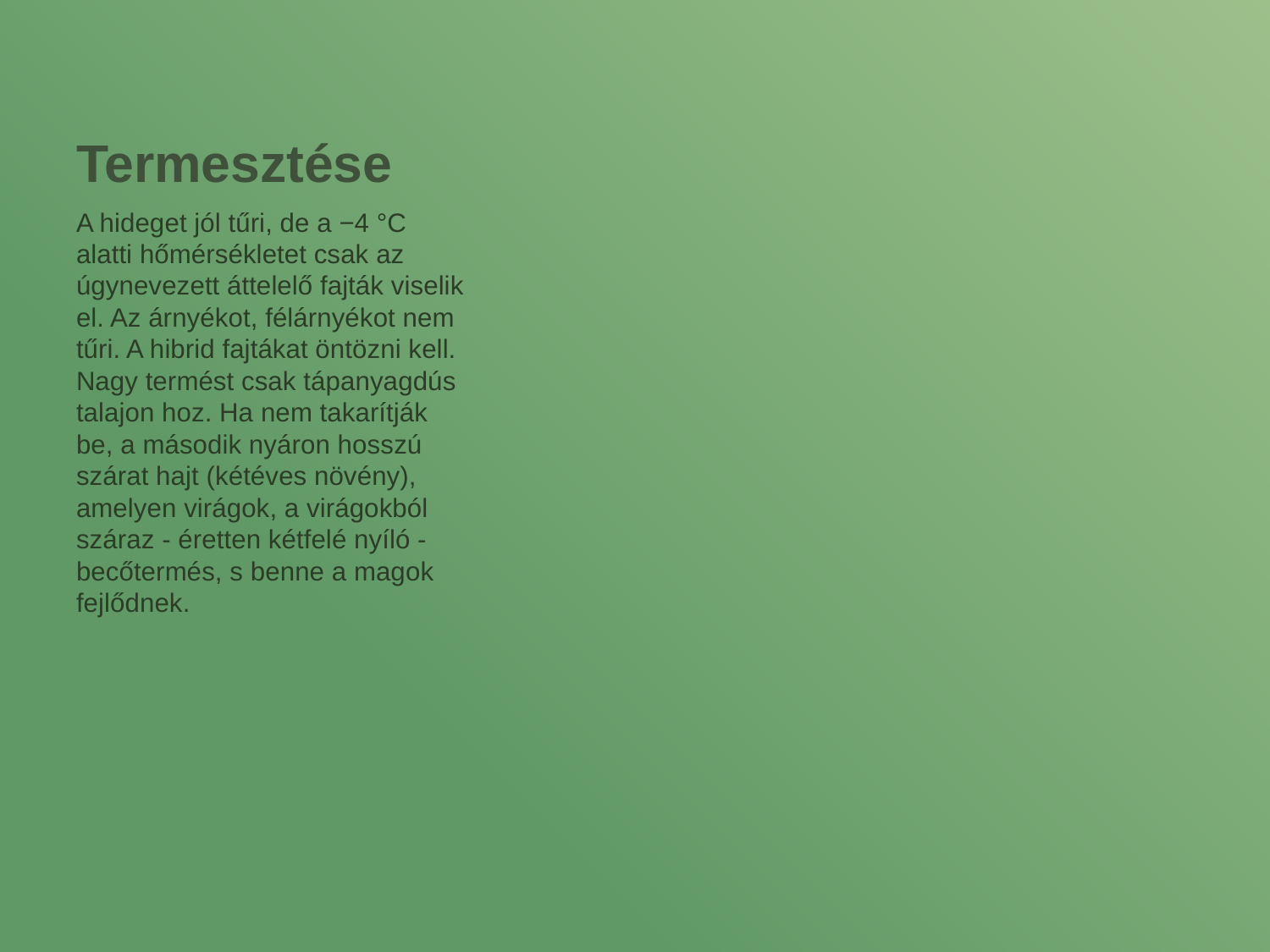

# Termesztése

A hideget jól tűri, de a −4 °C alatti hőmérsékletet csak az úgynevezett áttelelő fajták viselik el. Az árnyékot, félárnyékot nem tűri. A hibrid fajtákat öntözni kell. Nagy termést csak tápanyagdús talajon hoz. Ha nem takarítják be, a második nyáron hosszú szárat hajt (kétéves növény), amelyen virágok, a virágokból száraz - éretten kétfelé nyíló - becőtermés, s benne a magok fejlődnek.